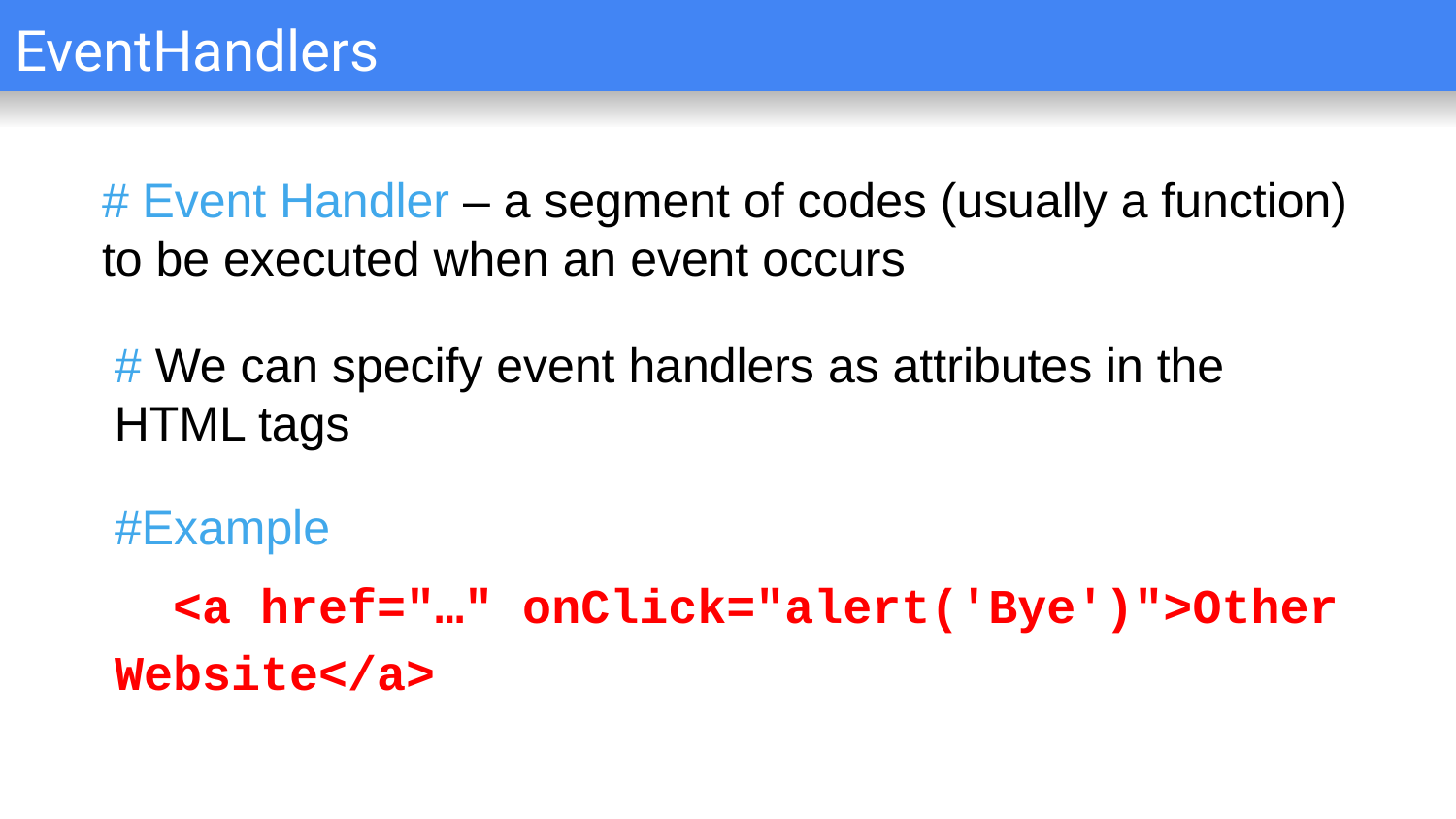

# EventHandlers

# Event Handler – a segment of codes (usually a function) to be executed when an event occurs

# We can specify event handlers as attributes in the HTML tags
#Example
  <a href="…" onClick="alert('Bye')">Other Website</a>